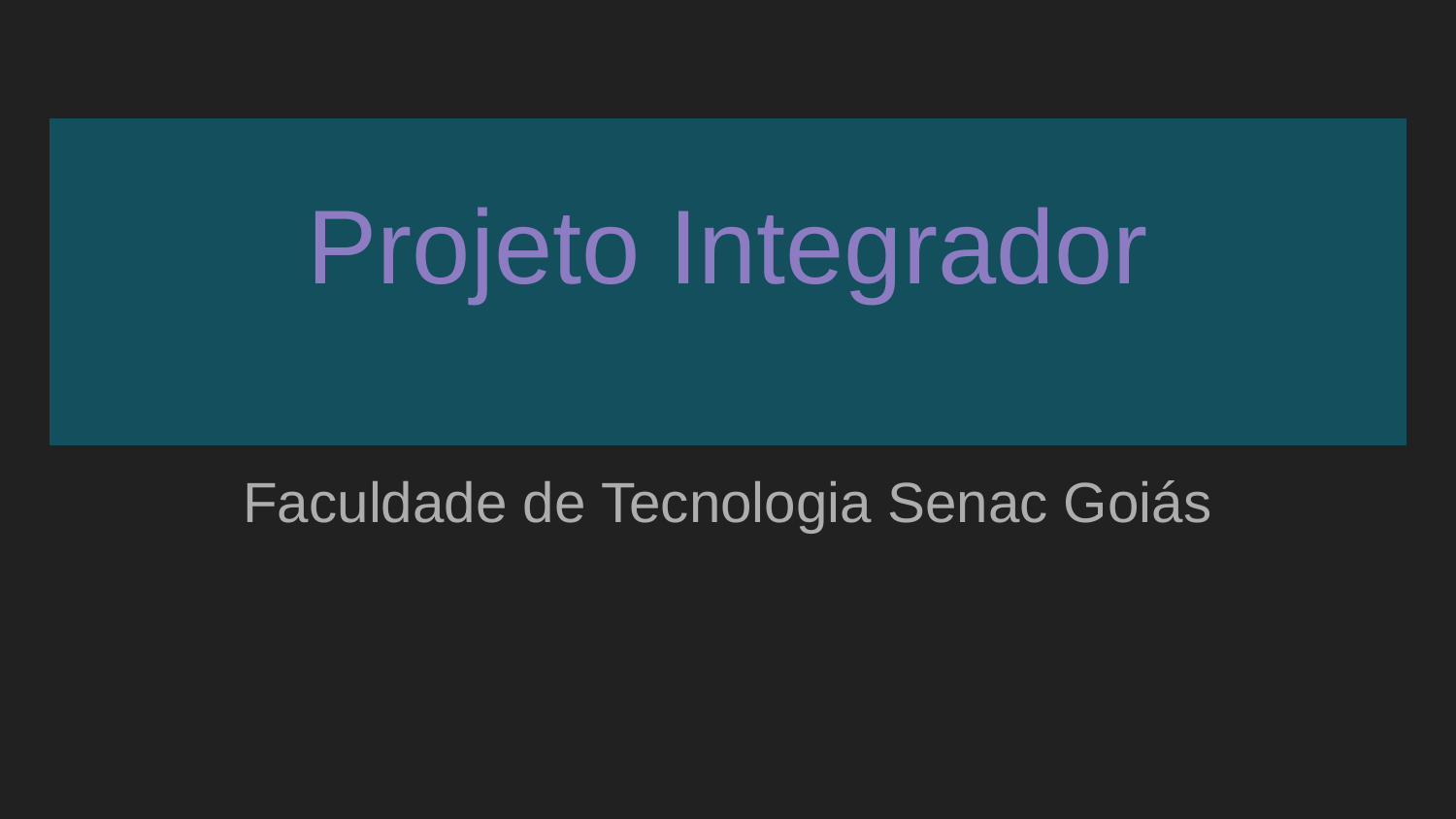

# Projeto Integrador

Faculdade de Tecnologia Senac Goiás